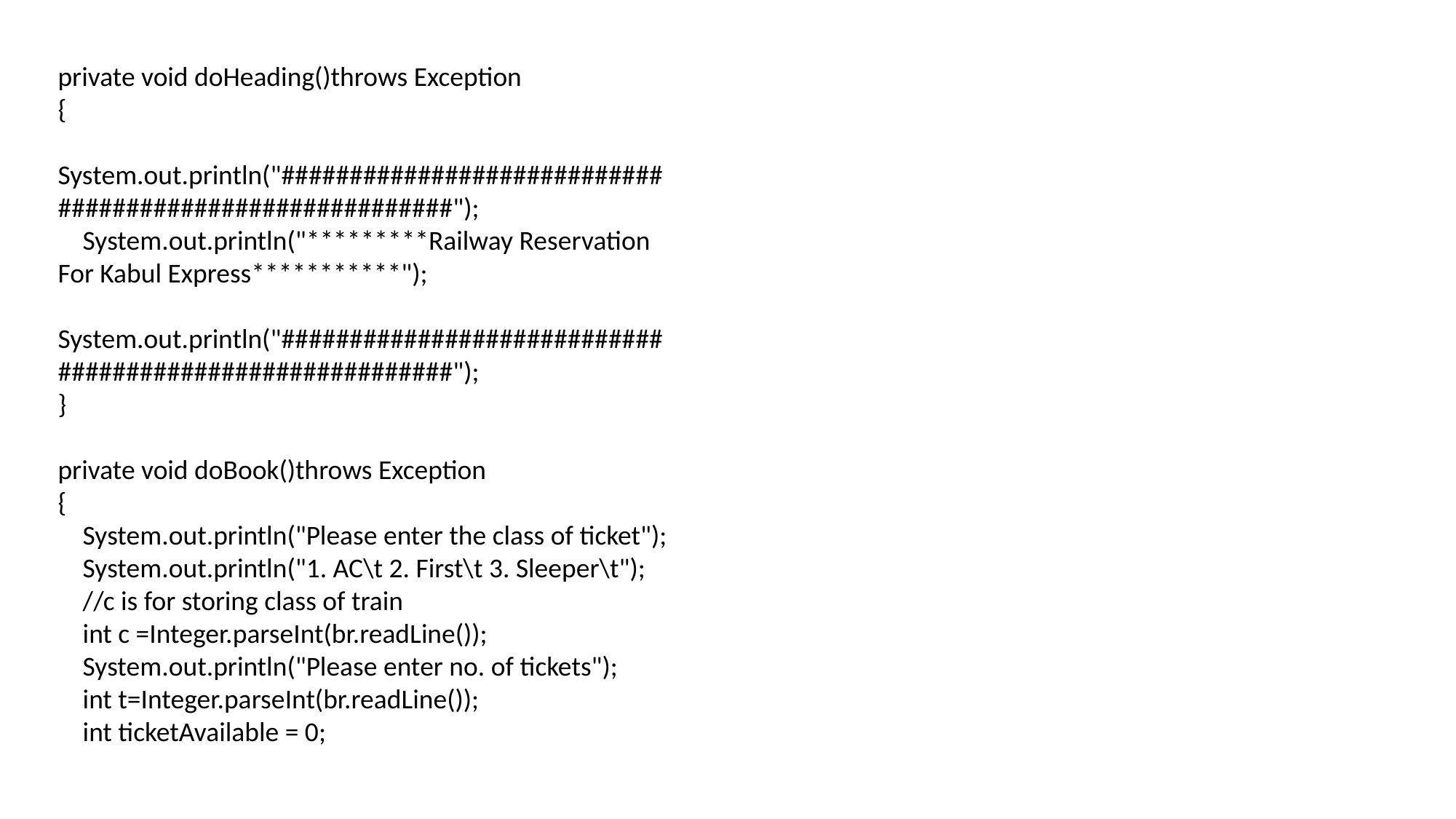

private void doHeading()throws Exception
{
    System.out.println("#########################################################");
    System.out.println("*********Railway Reservation For Kabul Express***********");
    System.out.println("#########################################################");
}

private void doBook()throws Exception
{
    System.out.println("Please enter the class of ticket");
    System.out.println("1. AC\t 2. First\t 3. Sleeper\t");
    //c is for storing class of train
    int c =Integer.parseInt(br.readLine());
    System.out.println("Please enter no. of tickets");
    int t=Integer.parseInt(br.readLine());
    int ticketAvailable = 0;